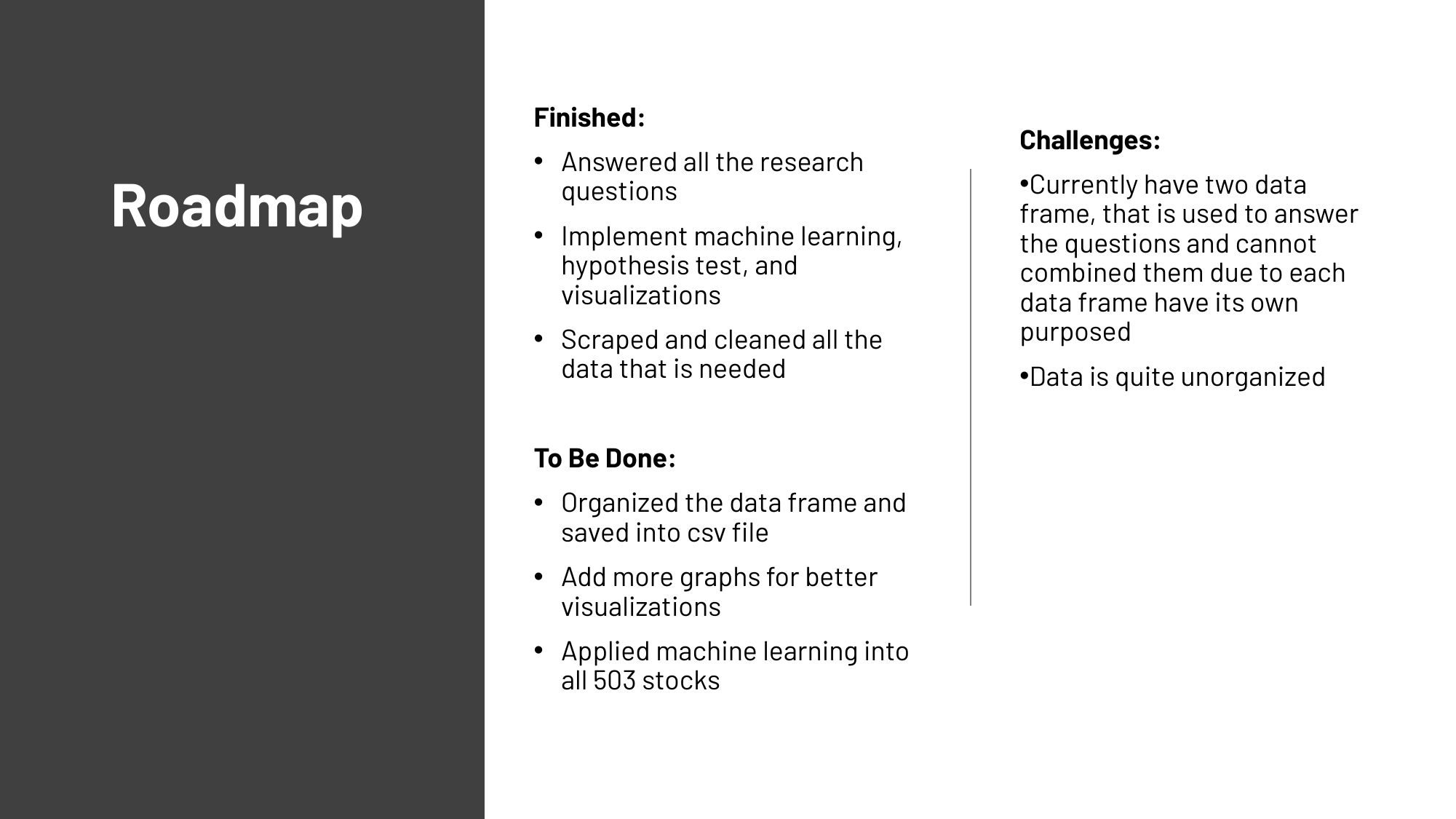

Finished:
Answered all the research questions
Implement machine learning, hypothesis test, and visualizations
Scraped and cleaned all the data that is needed

To Be Done:
Organized the data frame and saved into csv file
Add more graphs for better visualizations
Applied machine learning into all 503 stocks

Challenges:
Currently have two data frame, that is used to answer the questions and cannot combined them due to each data frame have its own purposed
Data is quite unorganized

# Roadmap